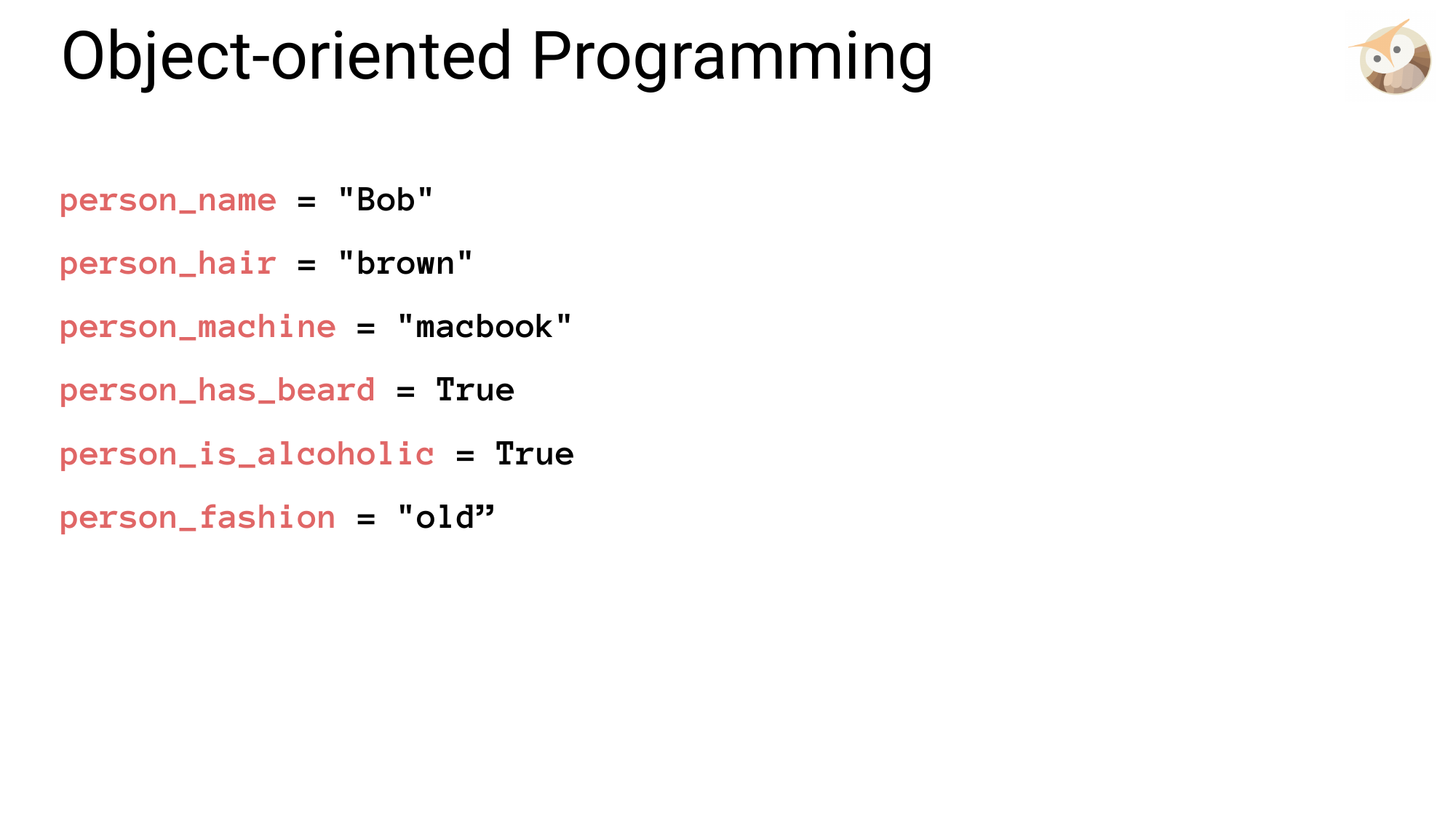

# Object-oriented Programming
person_name = "Bob"
person_hair = "brown"
person_machine = "macbook"
person_has_beard = True
person_is_alcoholic = True
person_fashion = "old”